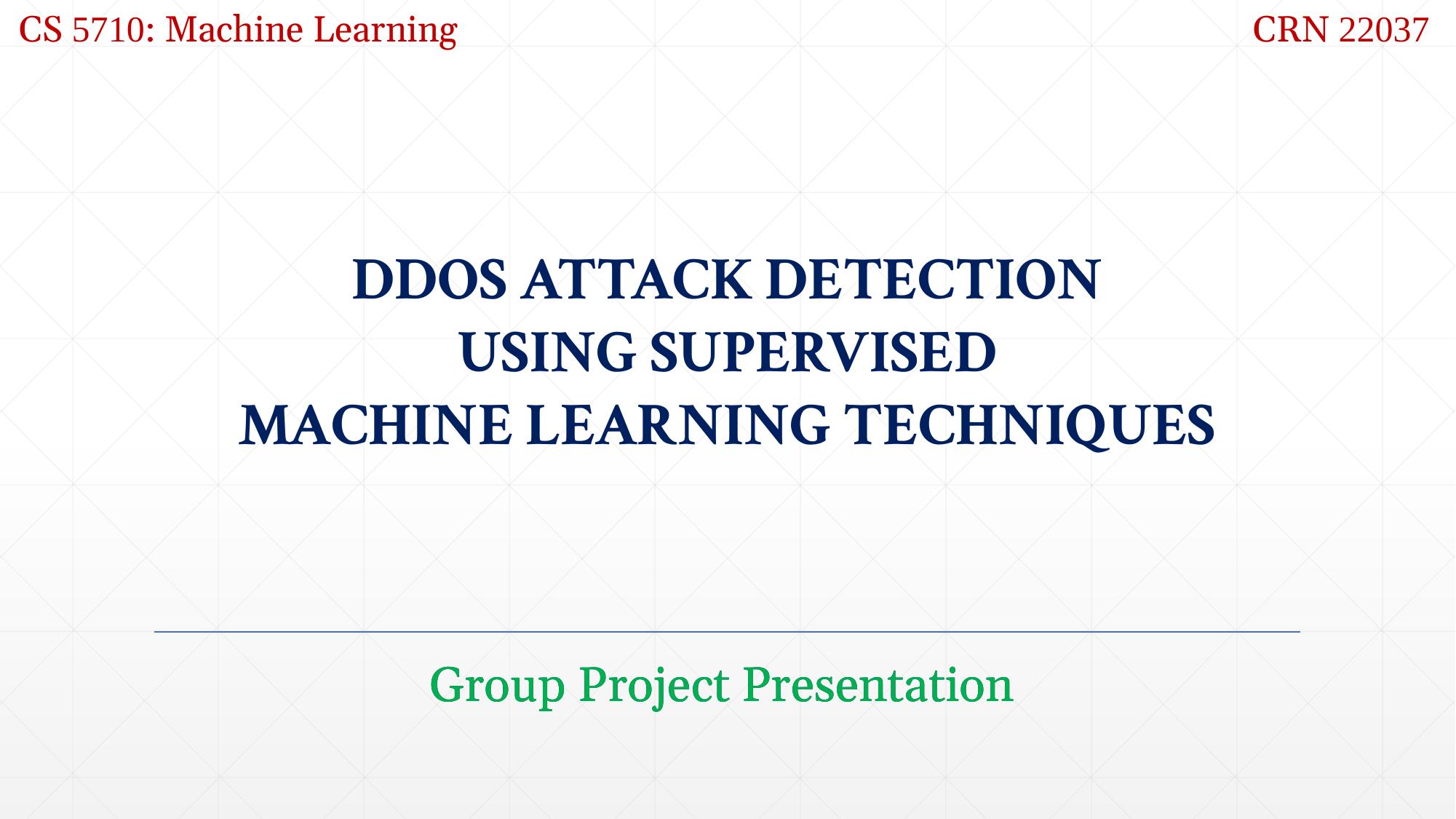

CS 5710: Machine Learning
CRN 22037
# DDOS ATTACK DETECTION USING SUPERVISED MACHINE LEARNING TECHNIQUES
Group Project Presentation
Group Project Presentation